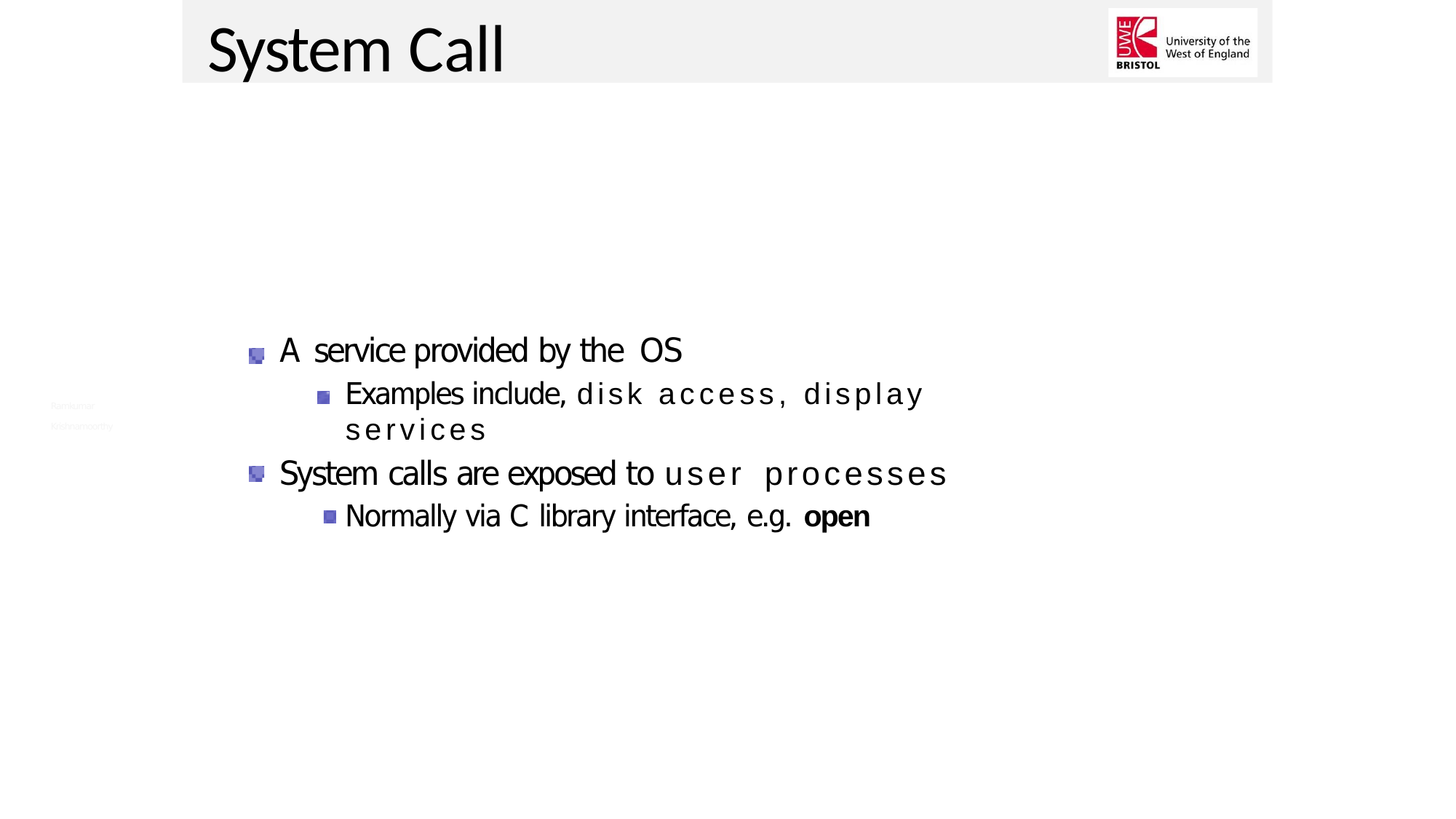

# System Call

A service provided by the OS
Examples include, disk access, display services
System calls are exposed to user processes
Normally via C library interface, e.g. open

Ramkumar Krishnamoorthy